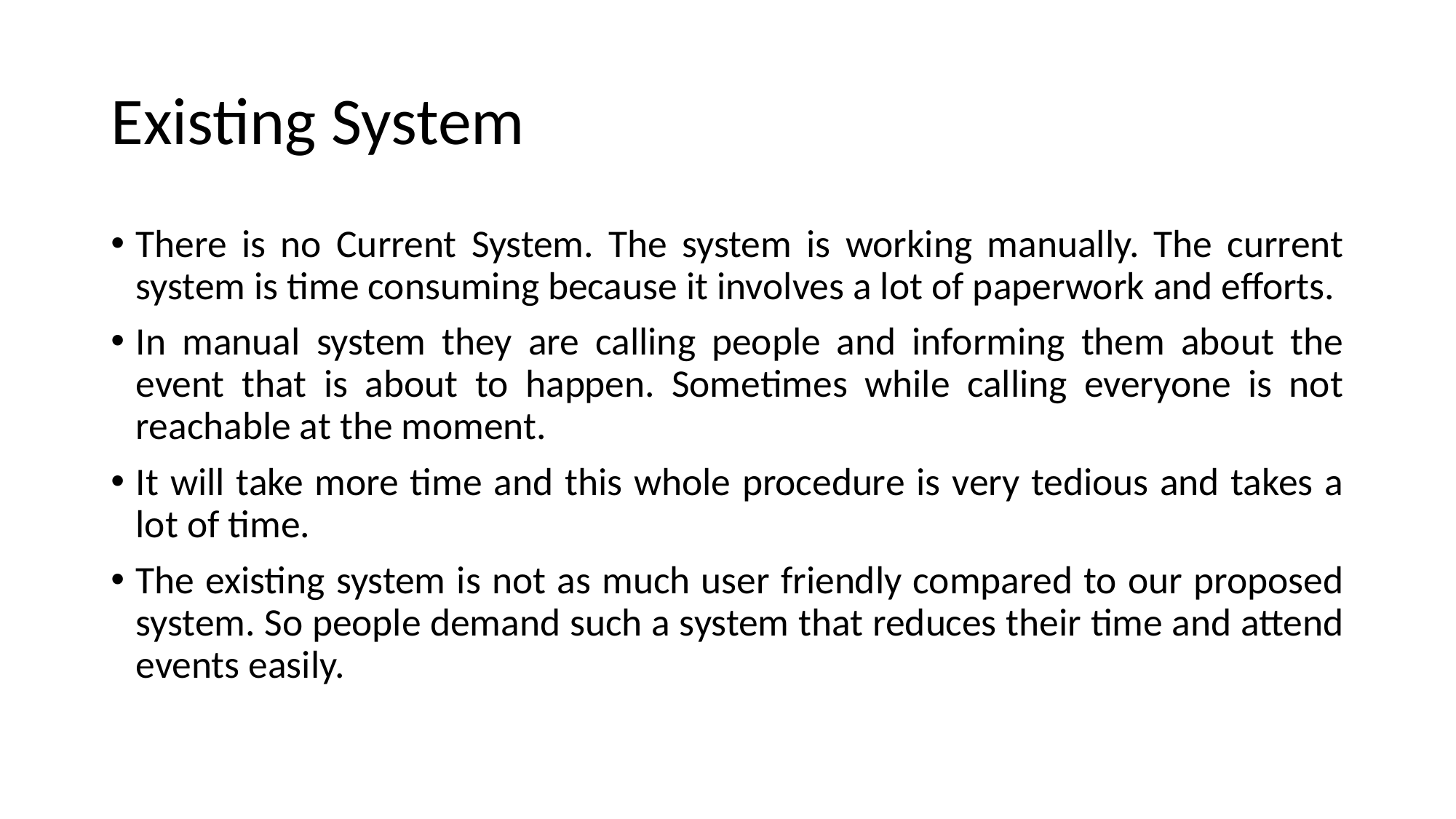

# Existing System
There is no Current System. The system is working manually. The current system is time consuming because it involves a lot of paperwork and efforts.
In manual system they are calling people and informing them about the event that is about to happen. Sometimes while calling everyone is not reachable at the moment.
It will take more time and this whole procedure is very tedious and takes a lot of time.
The existing system is not as much user friendly compared to our proposed system. So people demand such a system that reduces their time and attend events easily.